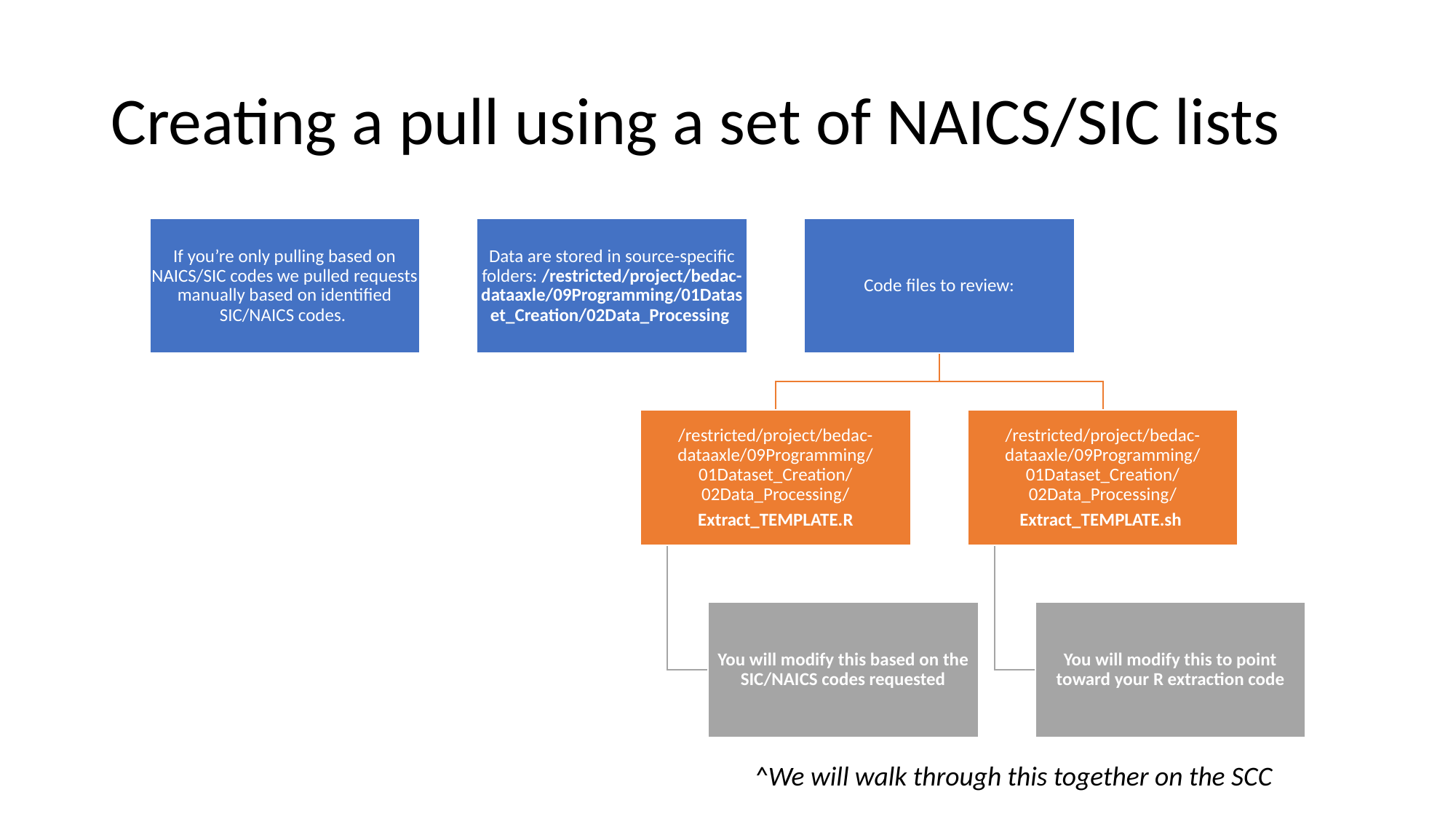

# Creating a pull using a set of NAICS/SIC lists
If you’re only pulling based on NAICS/SIC codes we pulled requests manually based on identified SIC/NAICS codes.
Data are stored in source-specific folders: /restricted/project/bedac-dataaxle/09Programming/01Dataset_Creation/02Data_Processing
Code files to review:
/restricted/project/bedac-dataaxle/09Programming/01Dataset_Creation/02Data_Processing/
Extract_TEMPLATE.R
You will modify this based on the SIC/NAICS codes requested
/restricted/project/bedac-dataaxle/09Programming/01Dataset_Creation/02Data_Processing/
Extract_TEMPLATE.sh
You will modify this to point toward your R extraction code
^We will walk through this together on the SCC